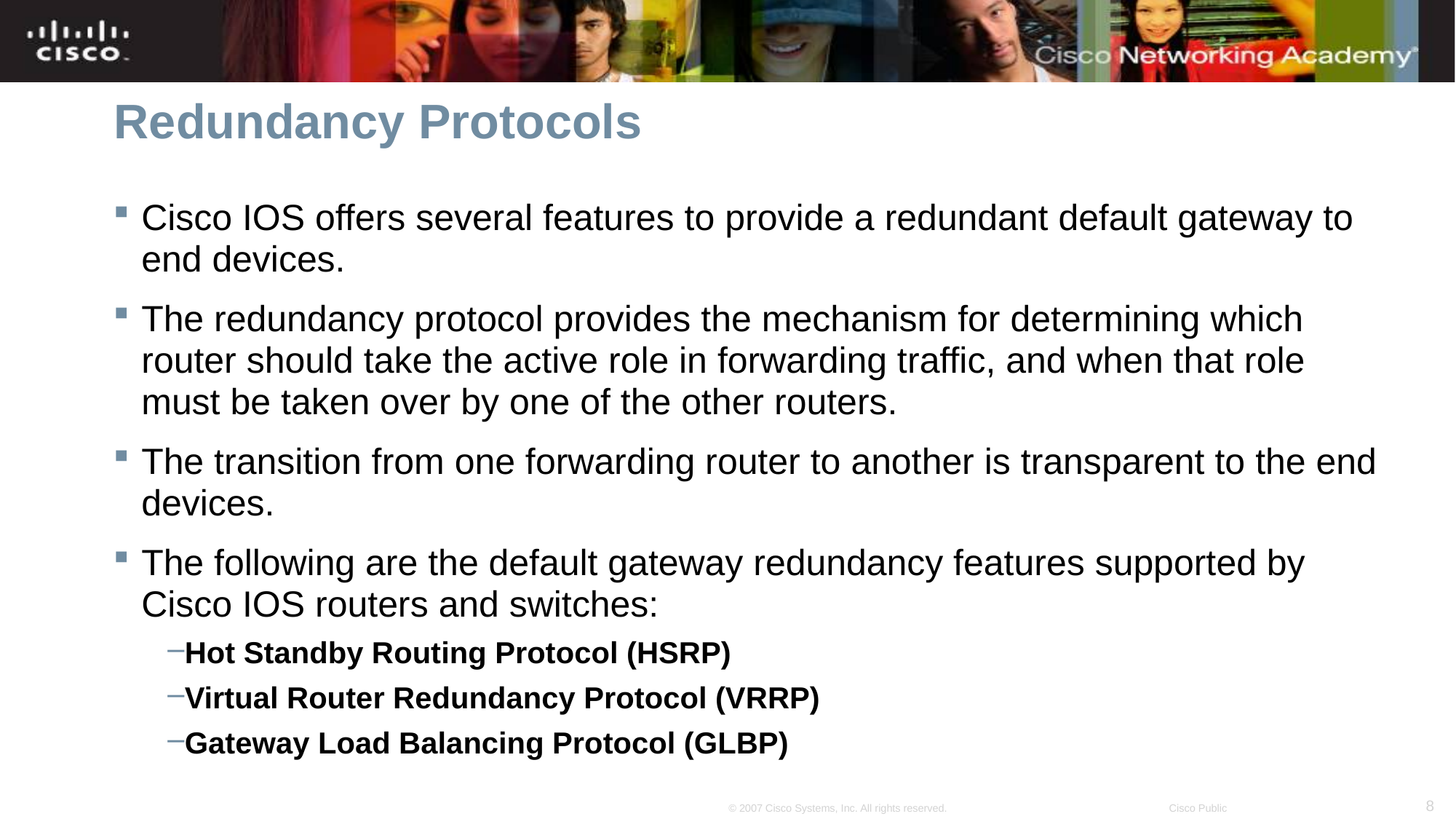

# Redundancy Protocols
Cisco IOS offers several features to provide a redundant default gateway to end devices.
The redundancy protocol provides the mechanism for determining which router should take the active role in forwarding traffic, and when that role must be taken over by one of the other routers.
The transition from one forwarding router to another is transparent to the end devices.
The following are the default gateway redundancy features supported by Cisco IOS routers and switches:
Hot Standby Routing Protocol (HSRP)
Virtual Router Redundancy Protocol (VRRP)
Gateway Load Balancing Protocol (GLBP)